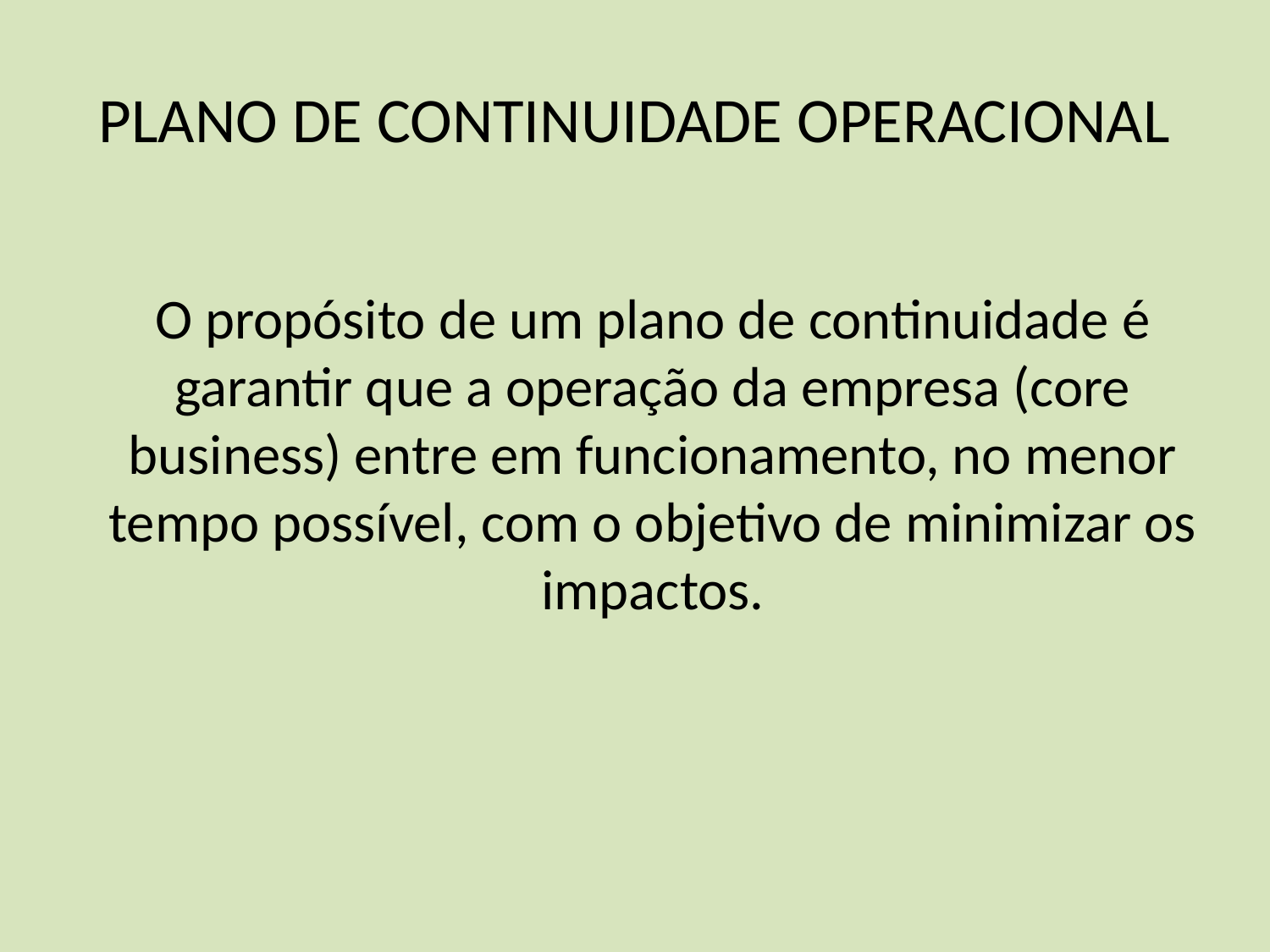

# PLANO DE CONTINUIDADE OPERACIONAL
O propósito de um plano de continuidade é garantir que a operação da empresa (core business) entre em funcionamento, no menor tempo possível, com o objetivo de minimizar os impactos.